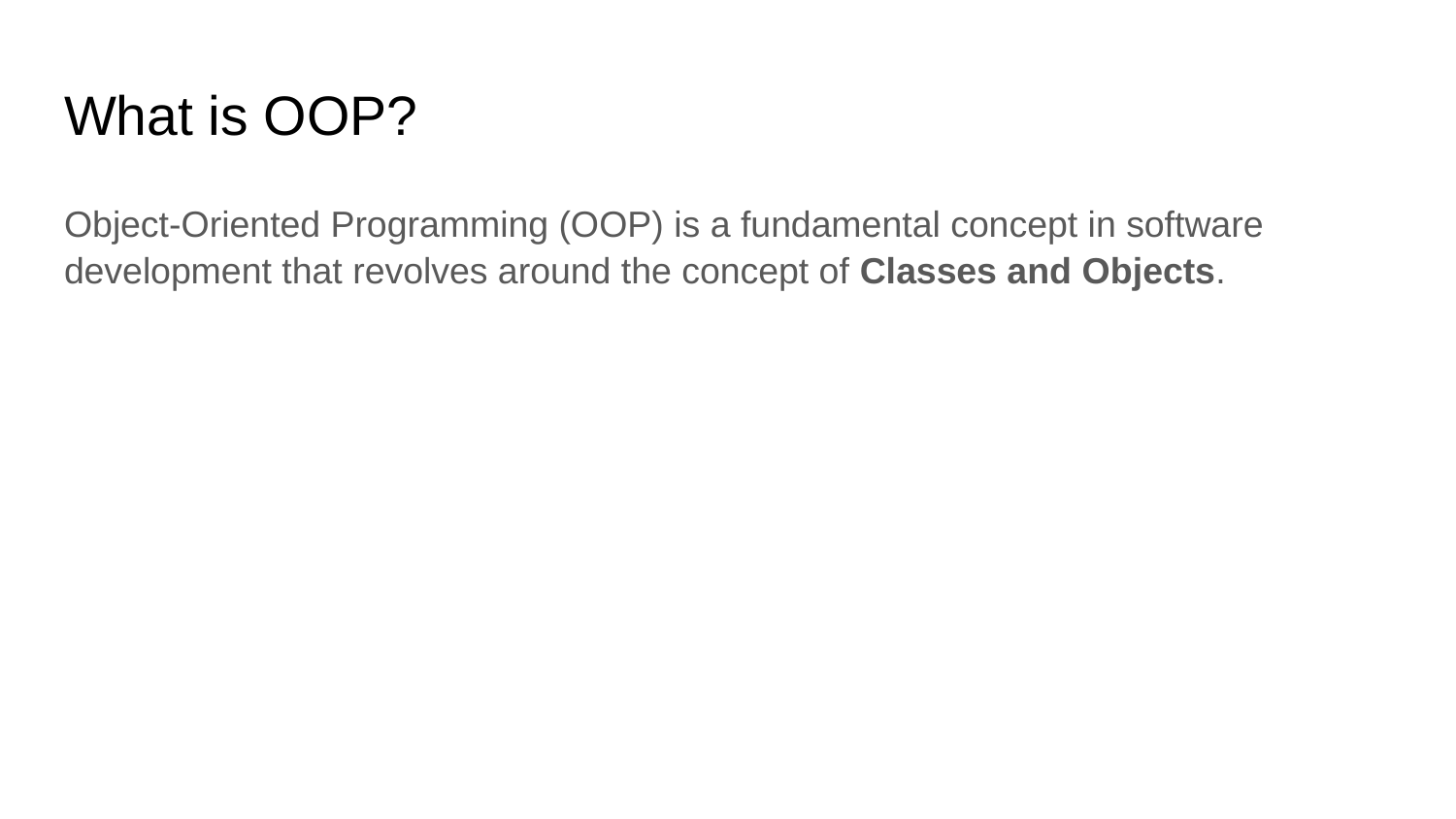

# What is OOP?
Object-Oriented Programming (OOP) is a fundamental concept in software development that revolves around the concept of Classes and Objects.